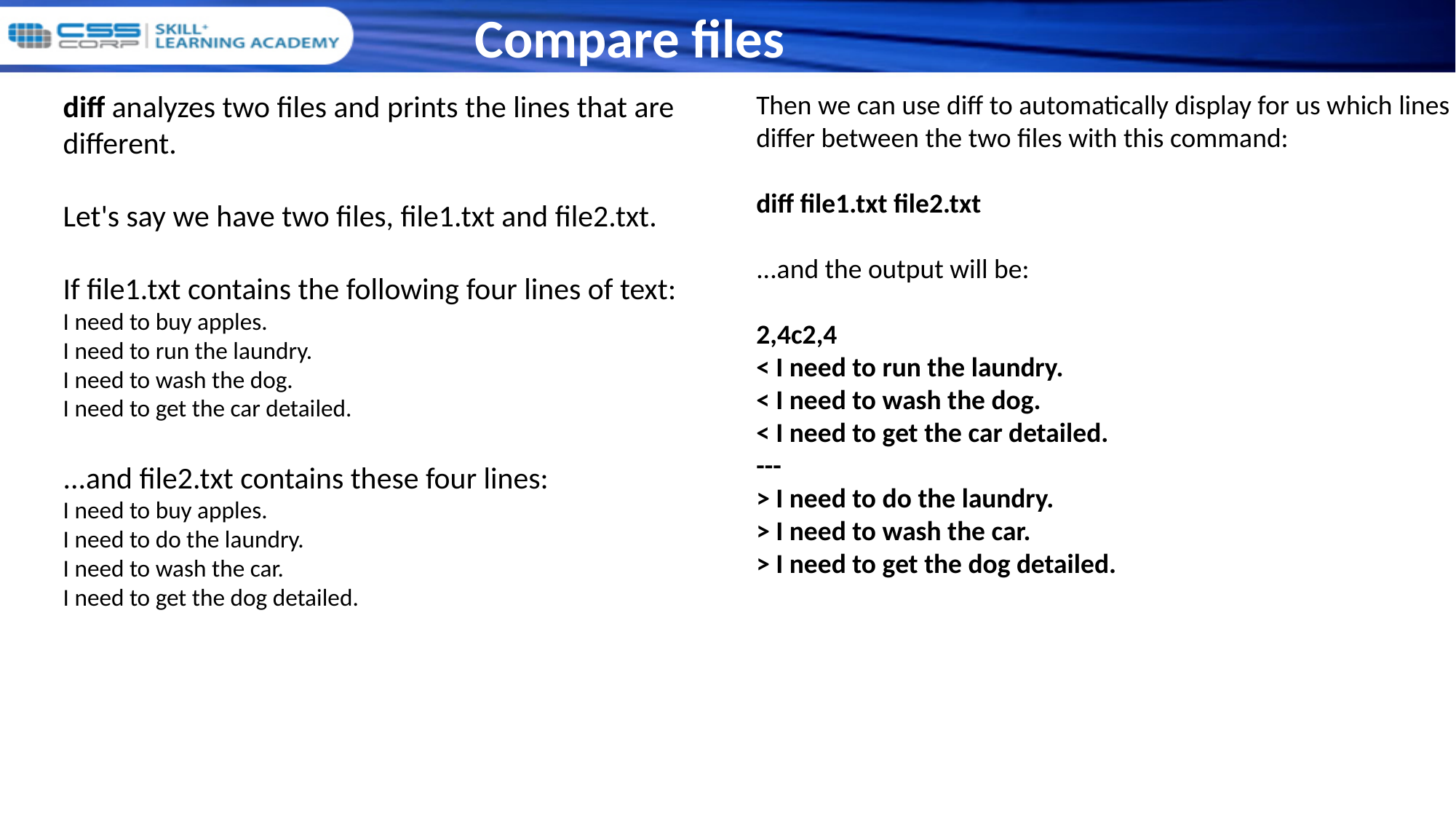

Compare files
diff analyzes two files and prints the lines that are different.

Let's say we have two files, file1.txt and file2.txt.

If file1.txt contains the following four lines of text:
I need to buy apples.
I need to run the laundry.
I need to wash the dog.
I need to get the car detailed.

...and file2.txt contains these four lines:
I need to buy apples.
I need to do the laundry.
I need to wash the car.
I need to get the dog detailed.

Then we can use diff to automatically display for us which lines differ between the two files with this command:

diff file1.txt file2.txt

...and the output will be:

2,4c2,4
< I need to run the laundry.
< I need to wash the dog.
< I need to get the car detailed.
---
> I need to do the laundry.
> I need to wash the car.
> I need to get the dog detailed.